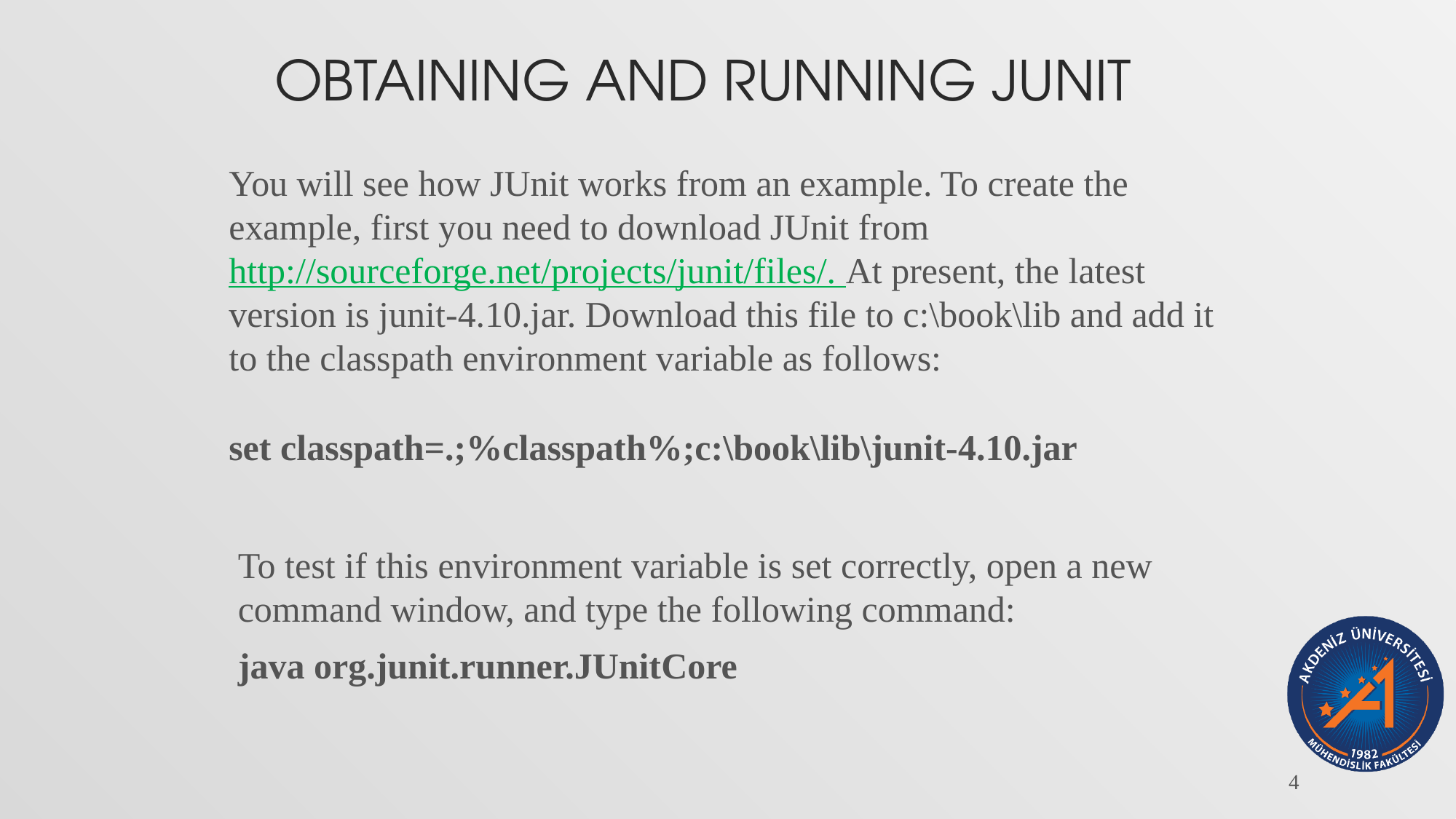

# Obtaining and Running JUnit
You will see how JUnit works from an example. To create the example, first you need to download JUnit from http://sourceforge.net/projects/junit/files/. At present, the latest version is junit-4.10.jar. Download this file to c:\book\lib and add it to the classpath environment variable as follows:

set classpath=.;%classpath%;c:\book\lib\junit-4.10.jar
To test if this environment variable is set correctly, open a new command window, and type the following command:
java org.junit.runner.JUnitCore
4